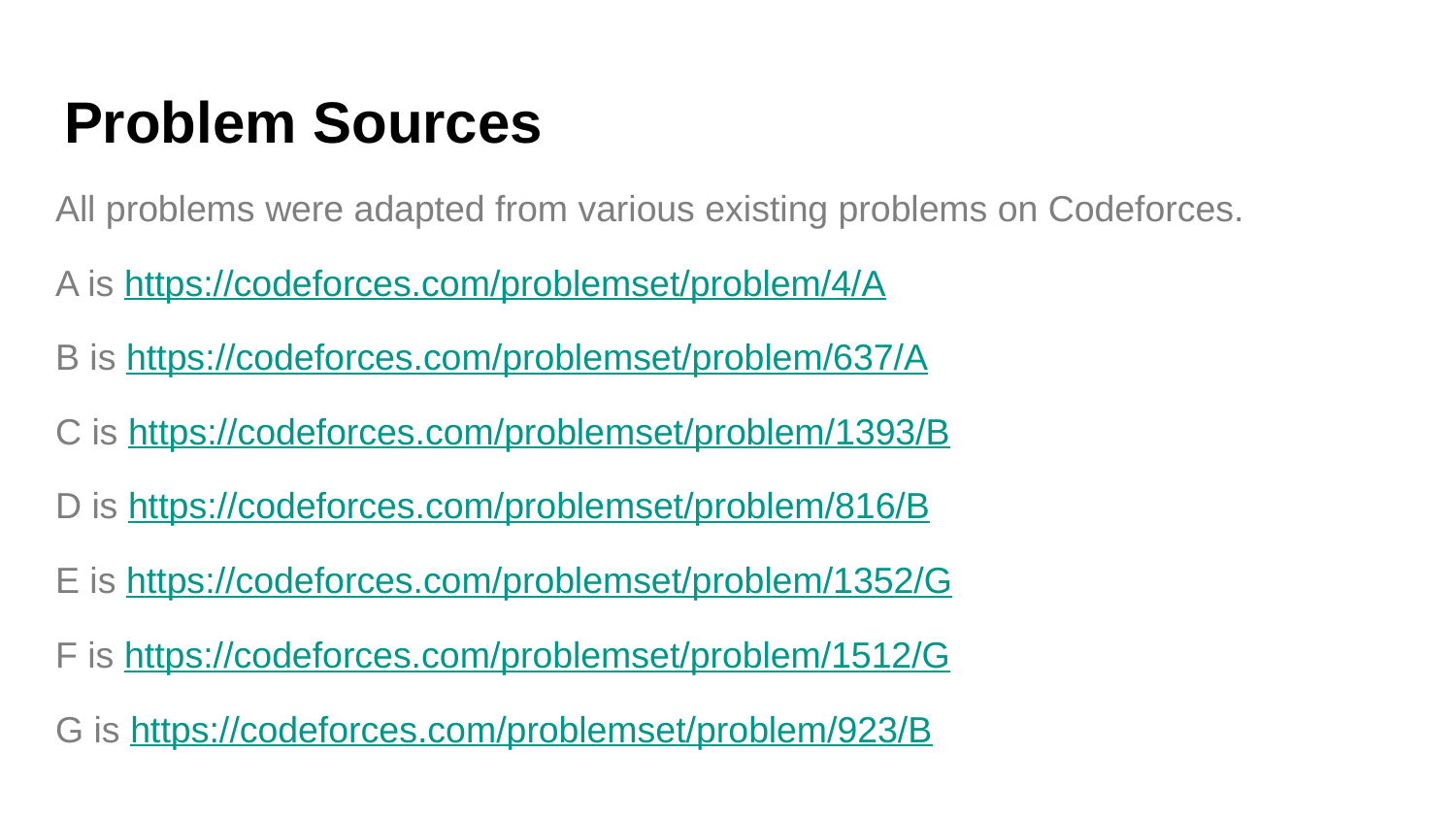

# Problem Sources
All problems were adapted from various existing problems on Codeforces.
A is https://codeforces.com/problemset/problem/4/A
B is https://codeforces.com/problemset/problem/637/A
C is https://codeforces.com/problemset/problem/1393/B
D is https://codeforces.com/problemset/problem/816/B
E is https://codeforces.com/problemset/problem/1352/G
F is https://codeforces.com/problemset/problem/1512/G
G is https://codeforces.com/problemset/problem/923/B